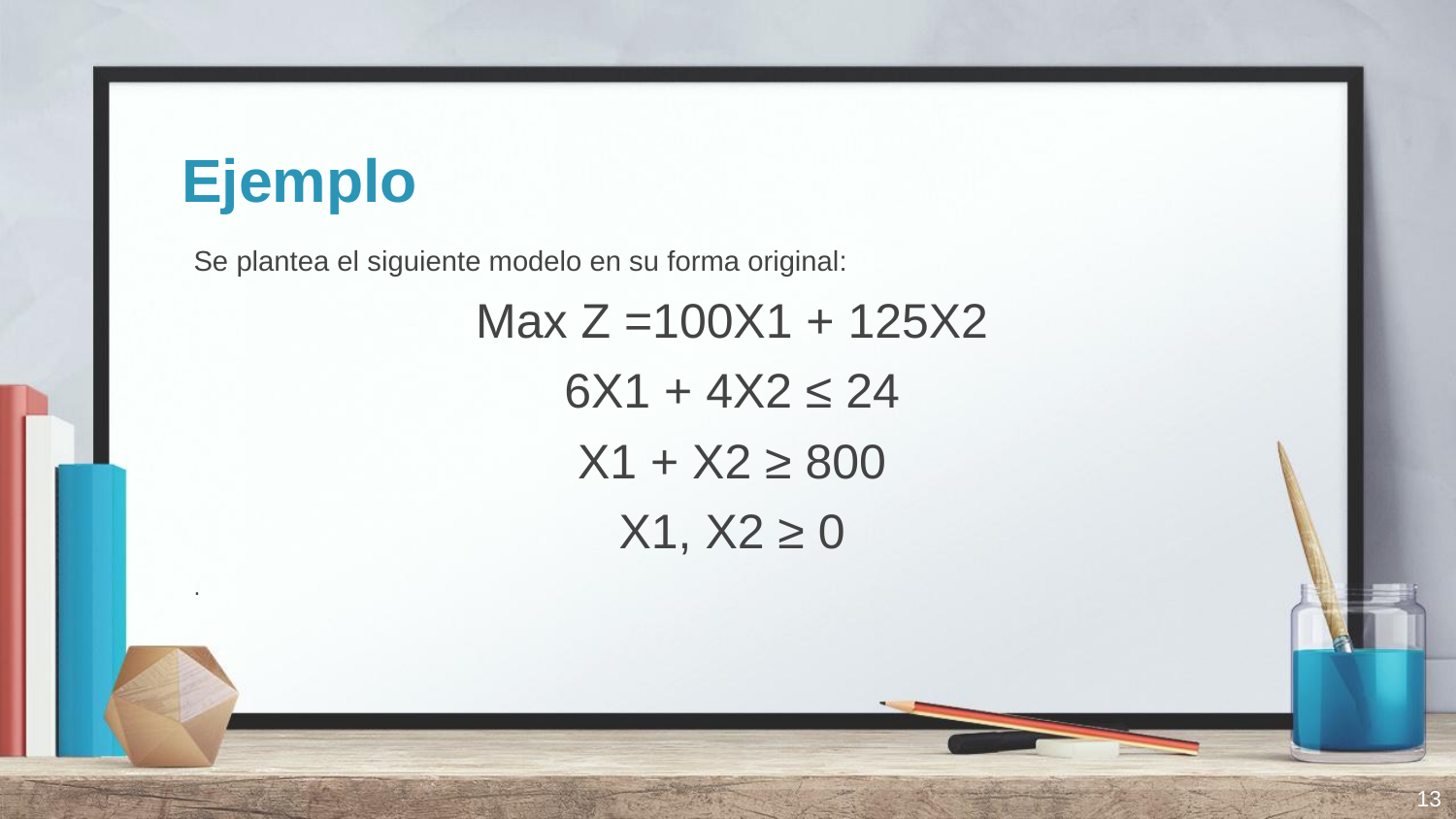

# Ejemplo
Se plantea el siguiente modelo en su forma original:
Max Z =100X1 + 125X2
6X1 + 4X2 ≤ 24
X1 + X2 ≥ 800
X1, X2 ≥ 0
.
13